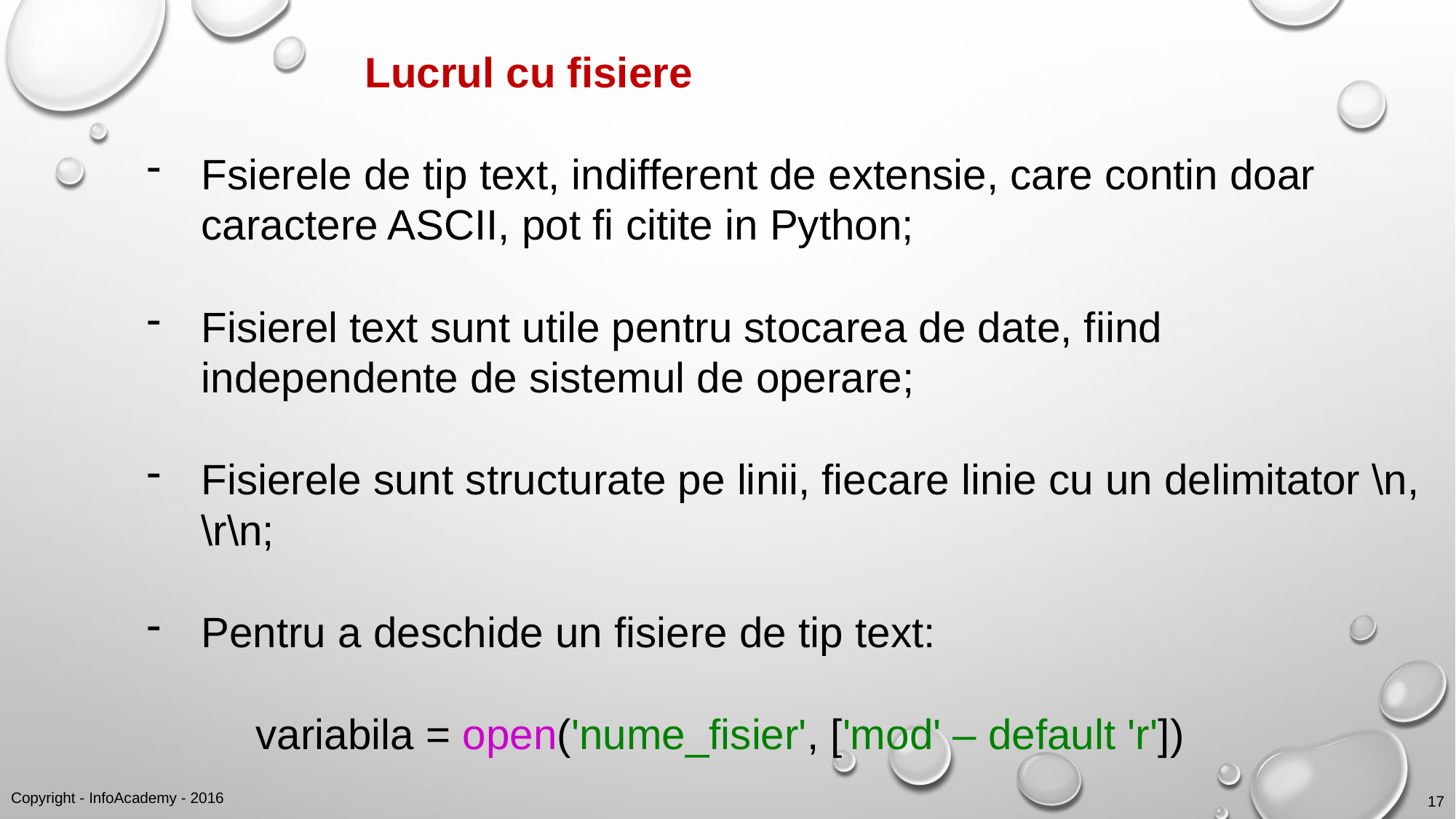

Lucrul cu fisiere

Fsierele de tip text, indifferent de extensie, care contin doar caractere ASCII, pot fi citite in Python;

Fisierel text sunt utile pentru stocarea de date, fiind independente de sistemul de operare;

Fisierele sunt structurate pe linii, fiecare linie cu un delimitator \n, \r\n;

Pentru a deschide un fisiere de tip text:

	variabila = open('nume_fisier', ['mod' – default 'r'])

Copyright - InfoAcademy - 2016
17